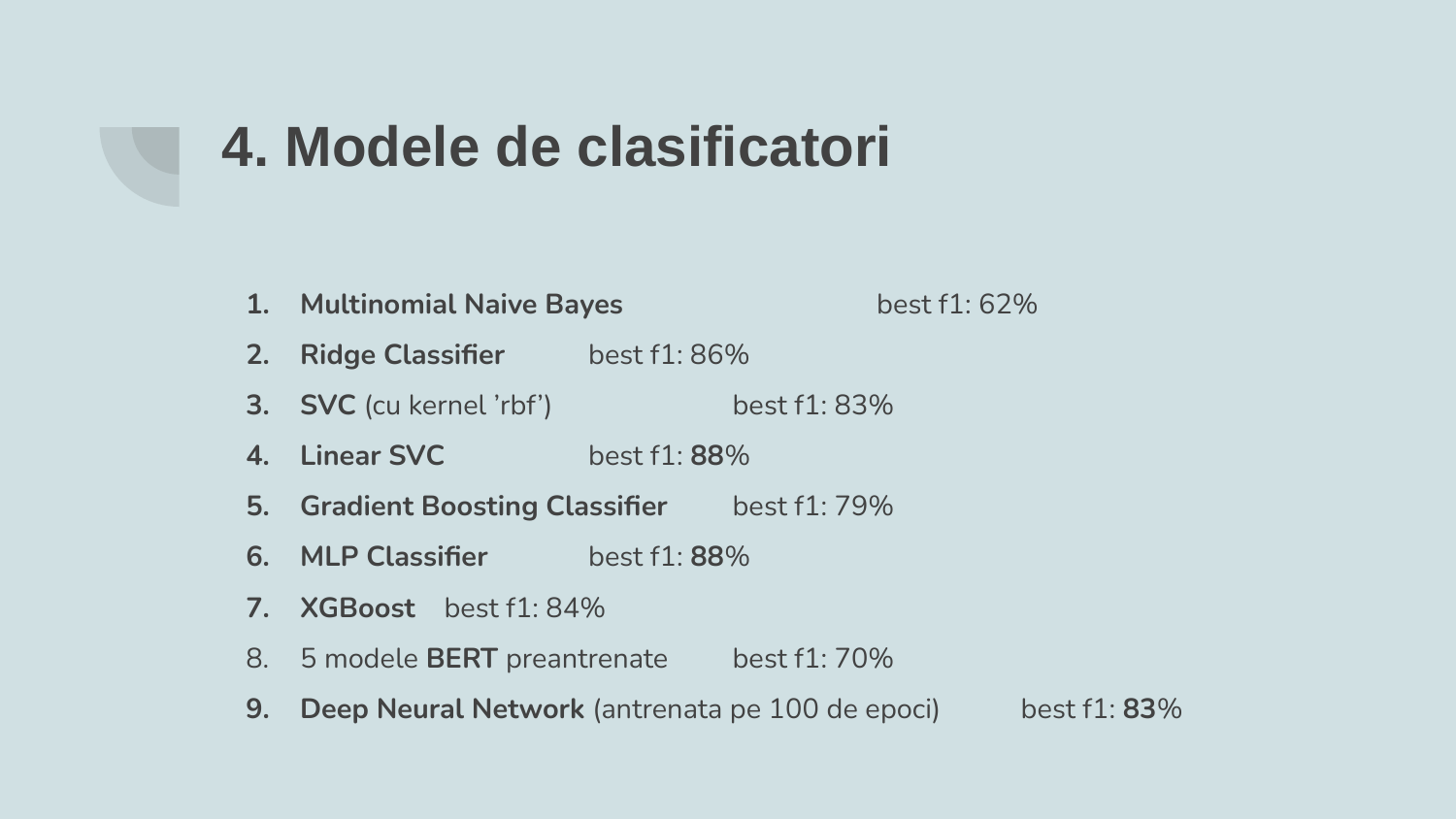

# 4. Modele de clasificatori
Multinomial Naive Bayes	   			best f1: 62%
Ridge Classifier   					best f1: 86%
SVC (cu kernel ’rbf’)	   			best f1: 83%
Linear SVC   					best f1: 88%
Gradient Boosting Classifier   			best f1: 79%
MLP Classifier					best f1: 88%
XGBoost					best f1: 84%
5 modele BERT preantrenate				best f1: 70%
Deep Neural Network (antrenata pe 100 de epoci)		best f1: 83%